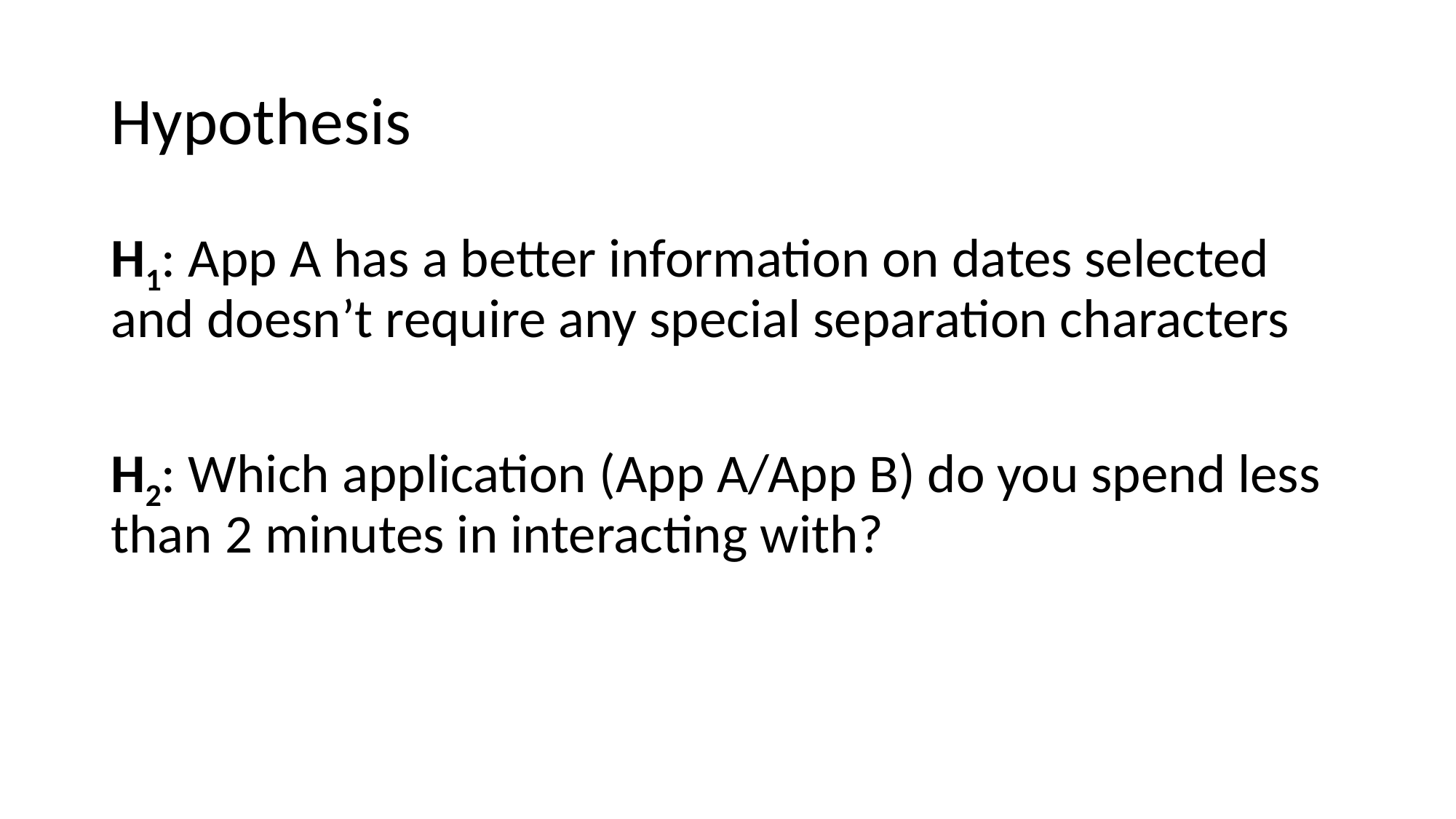

# Hypothesis
H1: App A has a better information on dates selected and doesn’t require any special separation characters

H2: Which application (App A/App B) do you spend less than 2 minutes in interacting with?